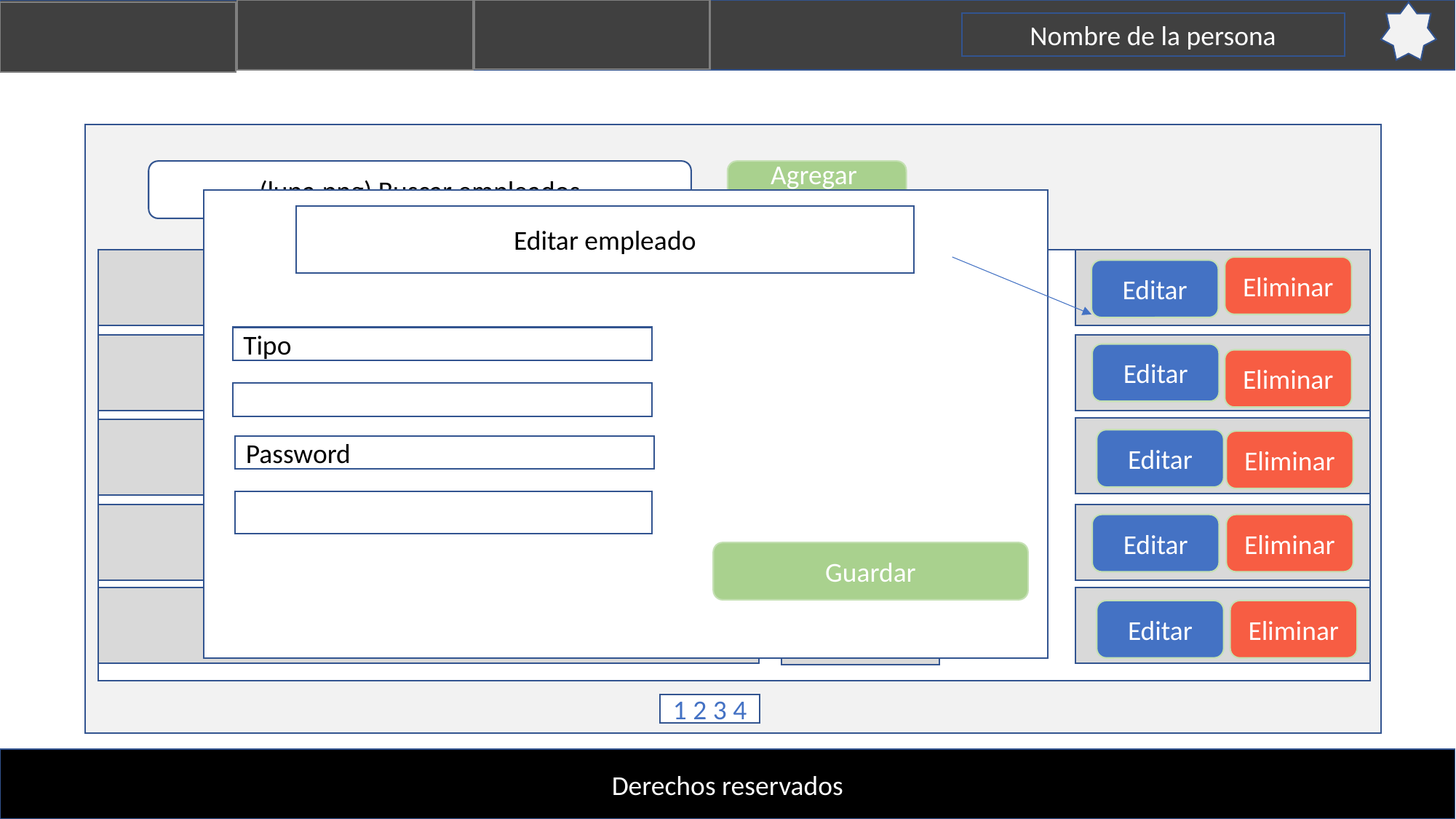

Nombre de la persona

(lupa.png) Buscar empleados
Agregar  empleado

Editar empleado

Nombre empleando

Tipo
Eliminar
Editar
Tipo
Nombre empleando

Tipo
Editar
Eliminar

Nombre empleando
Tipo
Editar
Eliminar
Password

Nombre empleando

Tipo
Editar
Eliminar
Guardar
Nombre empleando

Tipo
Editar
Eliminar
1 2 3 4
Derechos reservados